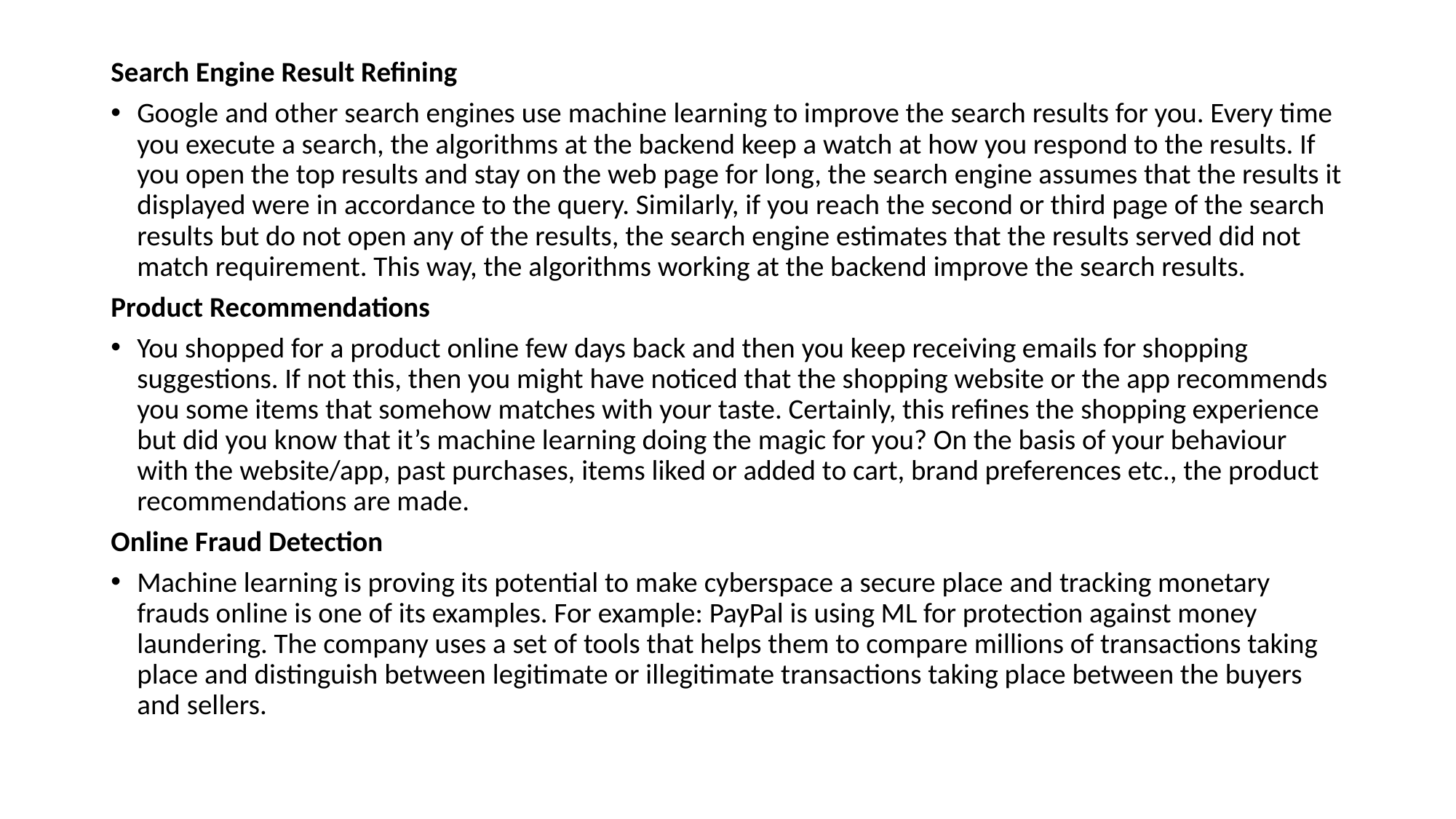

Search Engine Result Refining
Google and other search engines use machine learning to improve the search results for you. Every time you execute a search, the algorithms at the backend keep a watch at how you respond to the results. If you open the top results and stay on the web page for long, the search engine assumes that the results it displayed were in accordance to the query. Similarly, if you reach the second or third page of the search results but do not open any of the results, the search engine estimates that the results served did not match requirement. This way, the algorithms working at the backend improve the search results.
Product Recommendations
You shopped for a product online few days back and then you keep receiving emails for shopping suggestions. If not this, then you might have noticed that the shopping website or the app recommends you some items that somehow matches with your taste. Certainly, this refines the shopping experience but did you know that it’s machine learning doing the magic for you? On the basis of your behaviour with the website/app, past purchases, items liked or added to cart, brand preferences etc., the product recommendations are made.
Online Fraud Detection
Machine learning is proving its potential to make cyberspace a secure place and tracking monetary frauds online is one of its examples. For example: PayPal is using ML for protection against money laundering. The company uses a set of tools that helps them to compare millions of transactions taking place and distinguish between legitimate or illegitimate transactions taking place between the buyers and sellers.